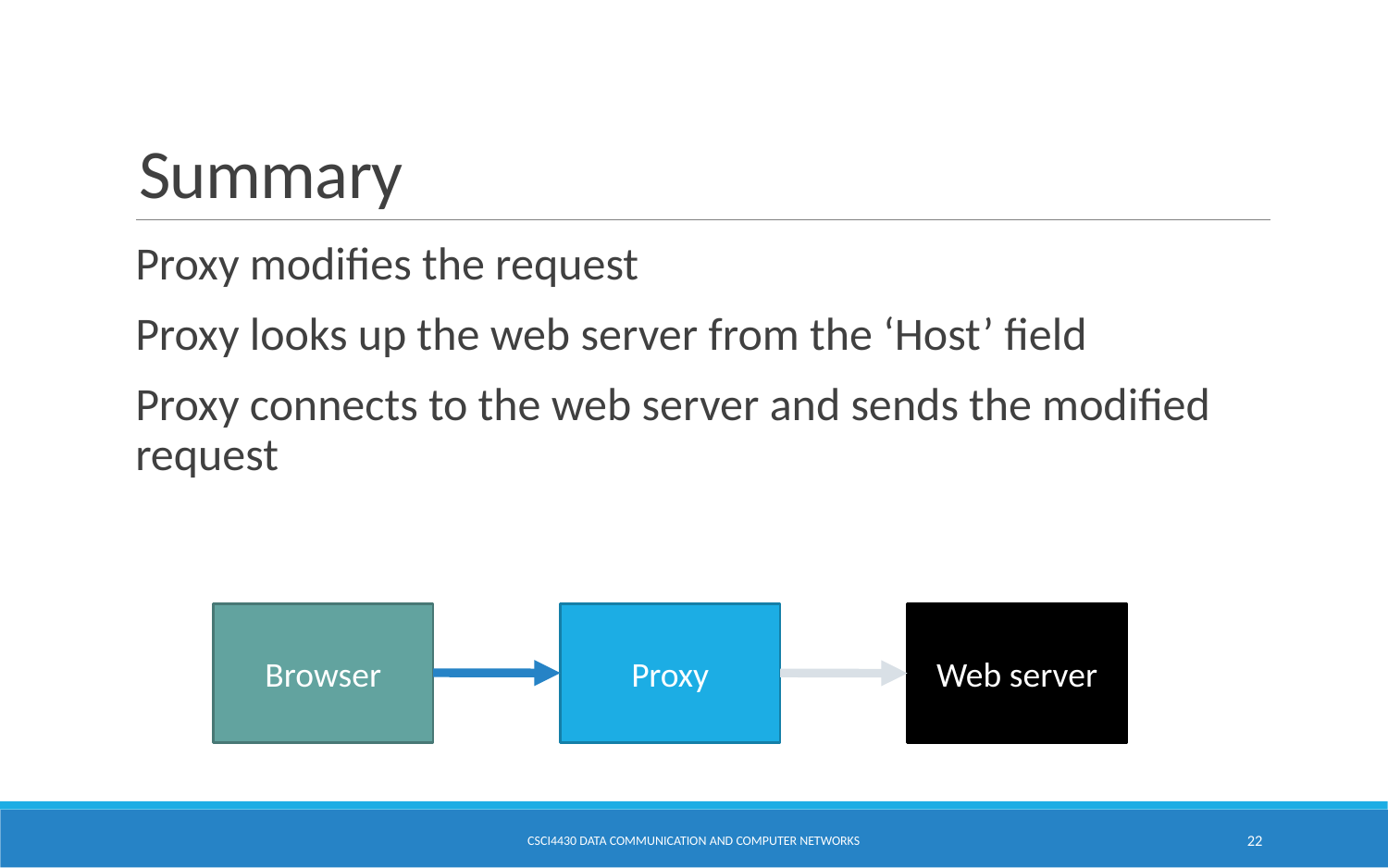

# Summary
Proxy modifies the request
Proxy looks up the web server from the ‘Host’ field
Proxy connects to the web server and sends the modified request
Browser
Proxy
Web server
CSCI4430 Data Communication and Computer Networks
22